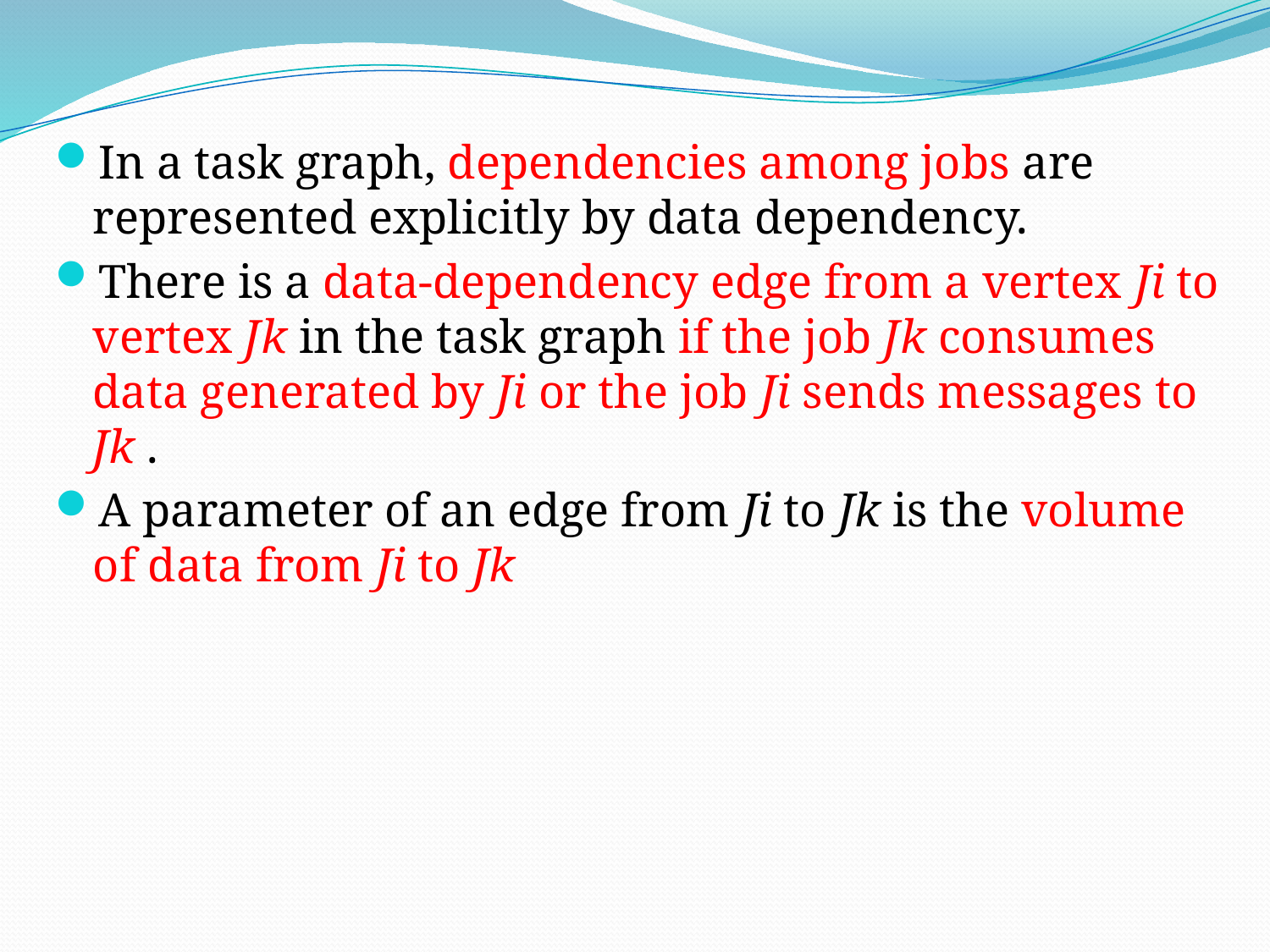

In a task graph, dependencies among jobs are represented explicitly by data dependency.
There is a data-dependency edge from a vertex Ji to vertex Jk in the task graph if the job Jk consumes data generated by Ji or the job Ji sends messages to Jk .
A parameter of an edge from Ji to Jk is the volume of data from Ji to Jk